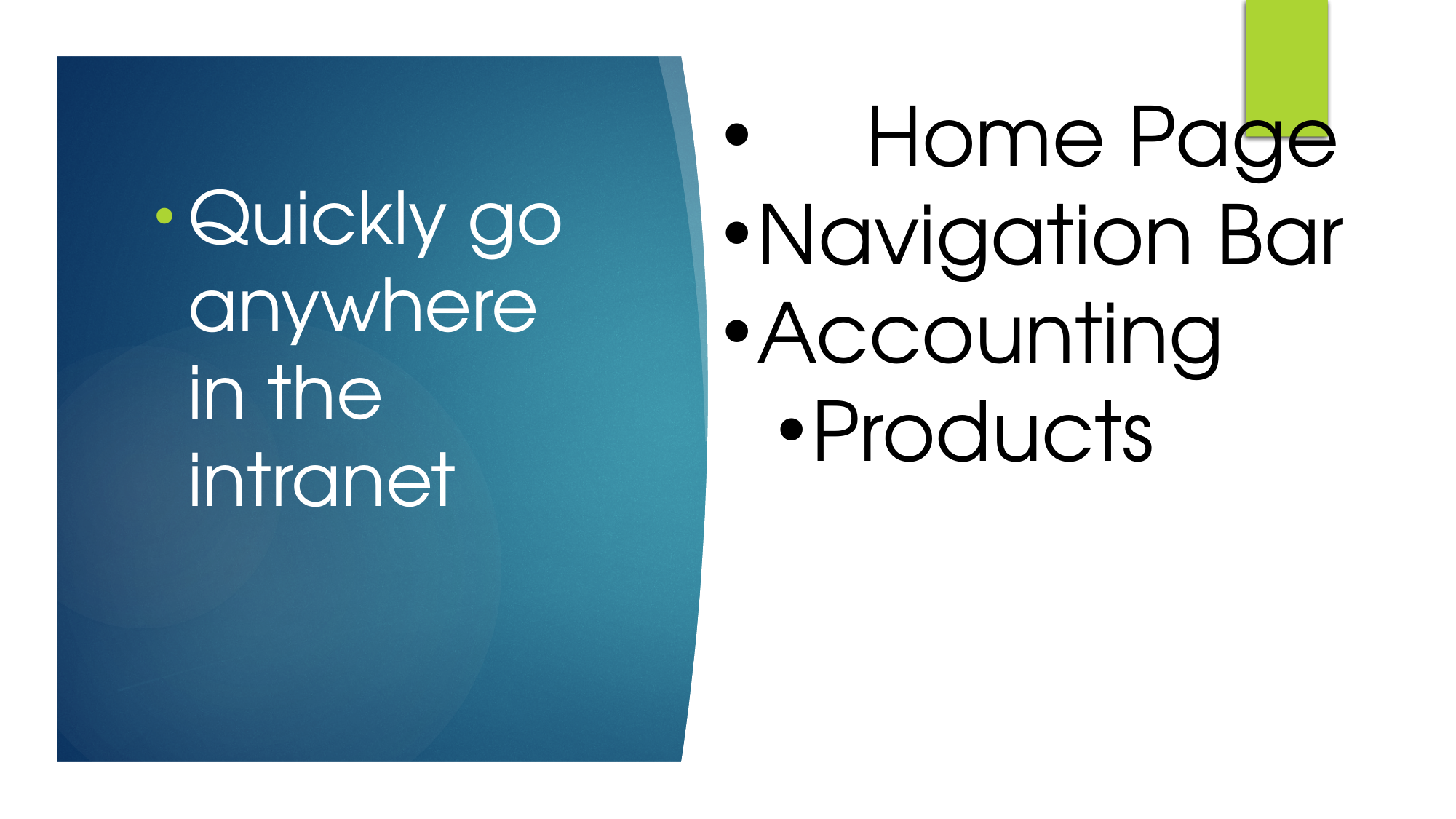

5

	Home Page
Navigation Bar
Accounting
Products

Quickly go anywhere in the intranet